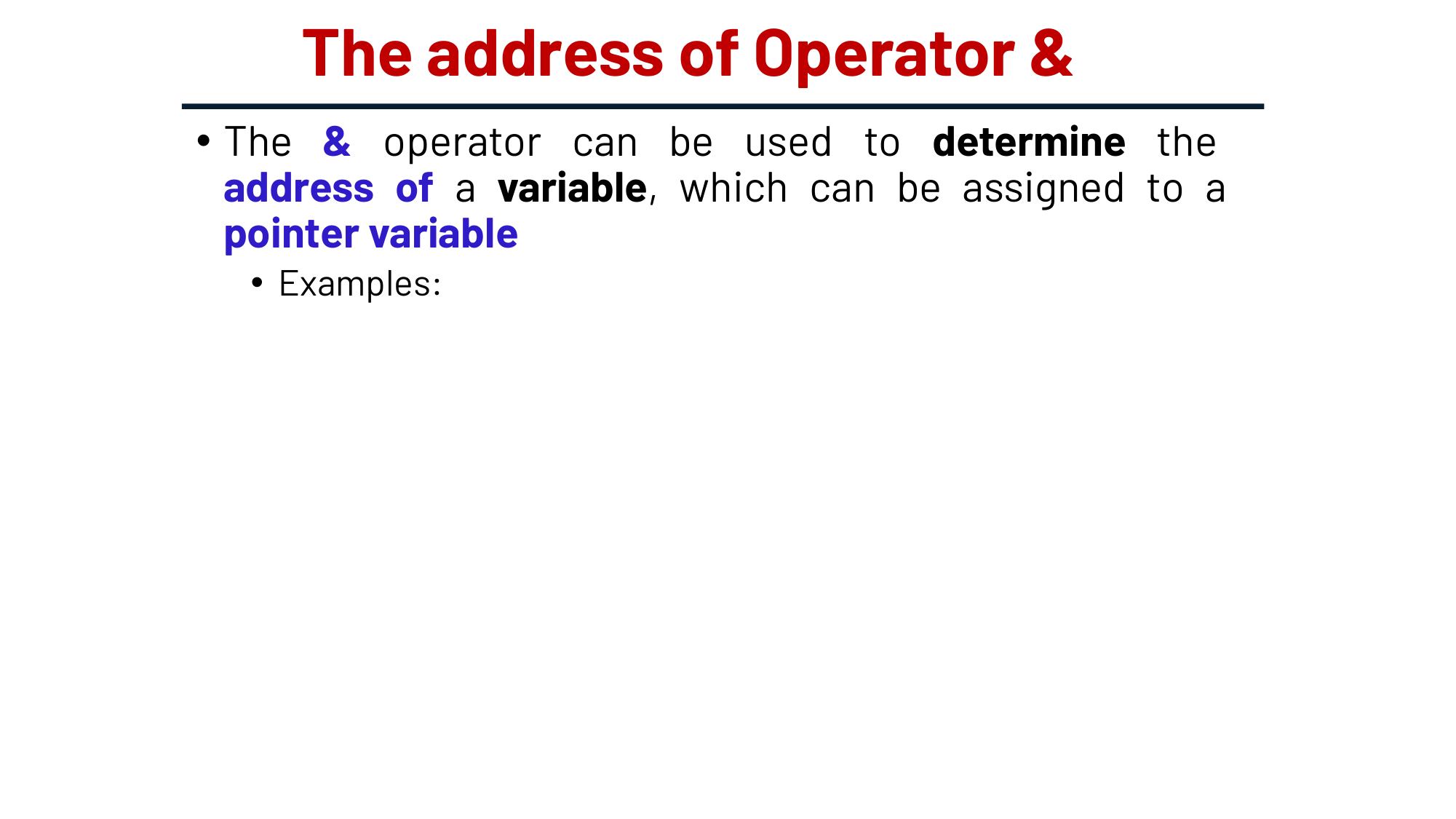

# The address of Operator &

The & operator can be used to determine the
address of a variable, which can be assigned to a
pointer variable
Examples: